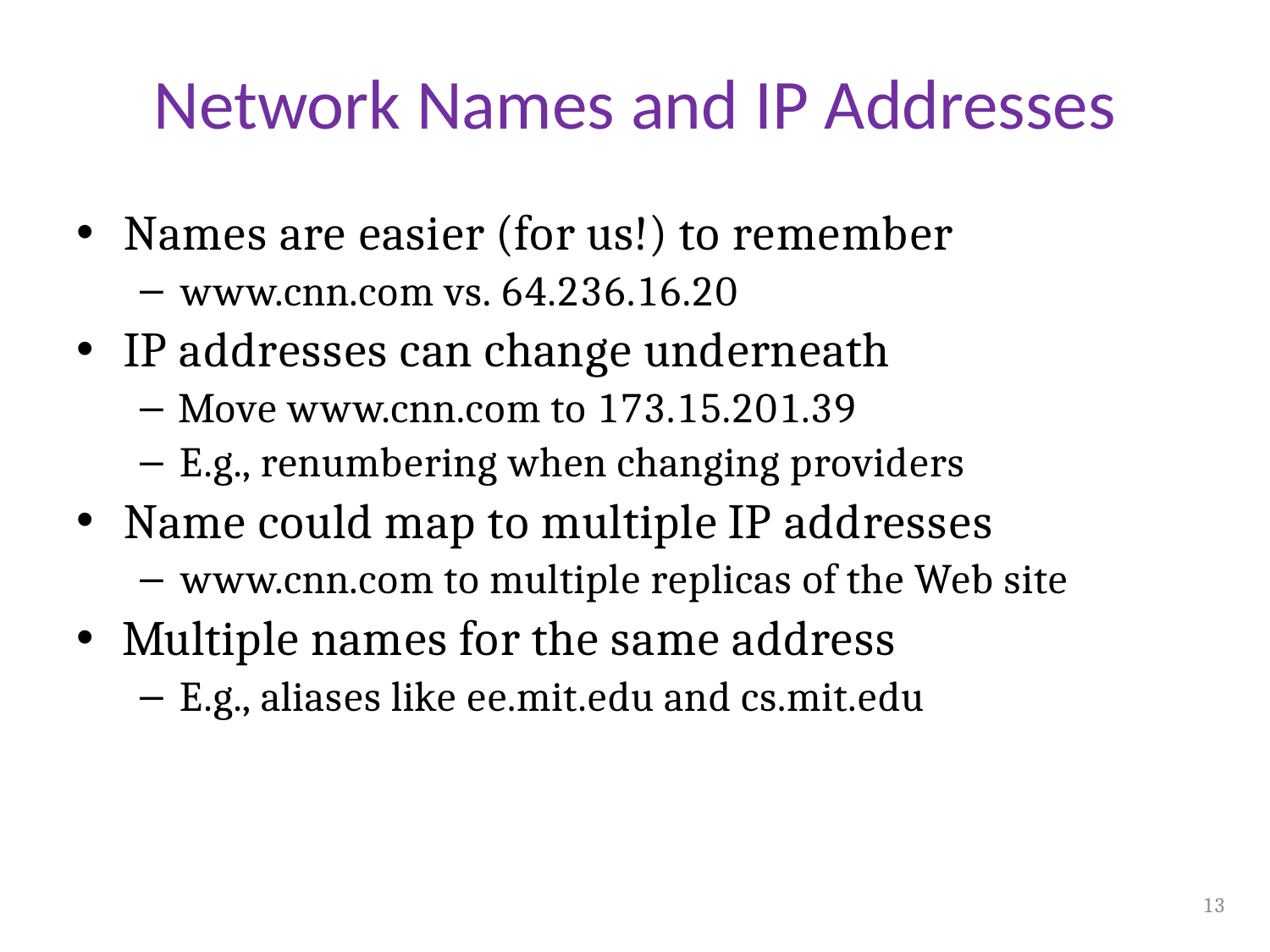

# Network Names and IP Addresses
Names are easier (for us!) to remember
www.cnn.com vs. 64.236.16.20
IP addresses can change underneath
Move www.cnn.com to 173.15.201.39
E.g., renumbering when changing providers
Name could map to multiple IP addresses
www.cnn.com to multiple replicas of the Web site
Multiple names for the same address
E.g., aliases like ee.mit.edu and cs.mit.edu
13